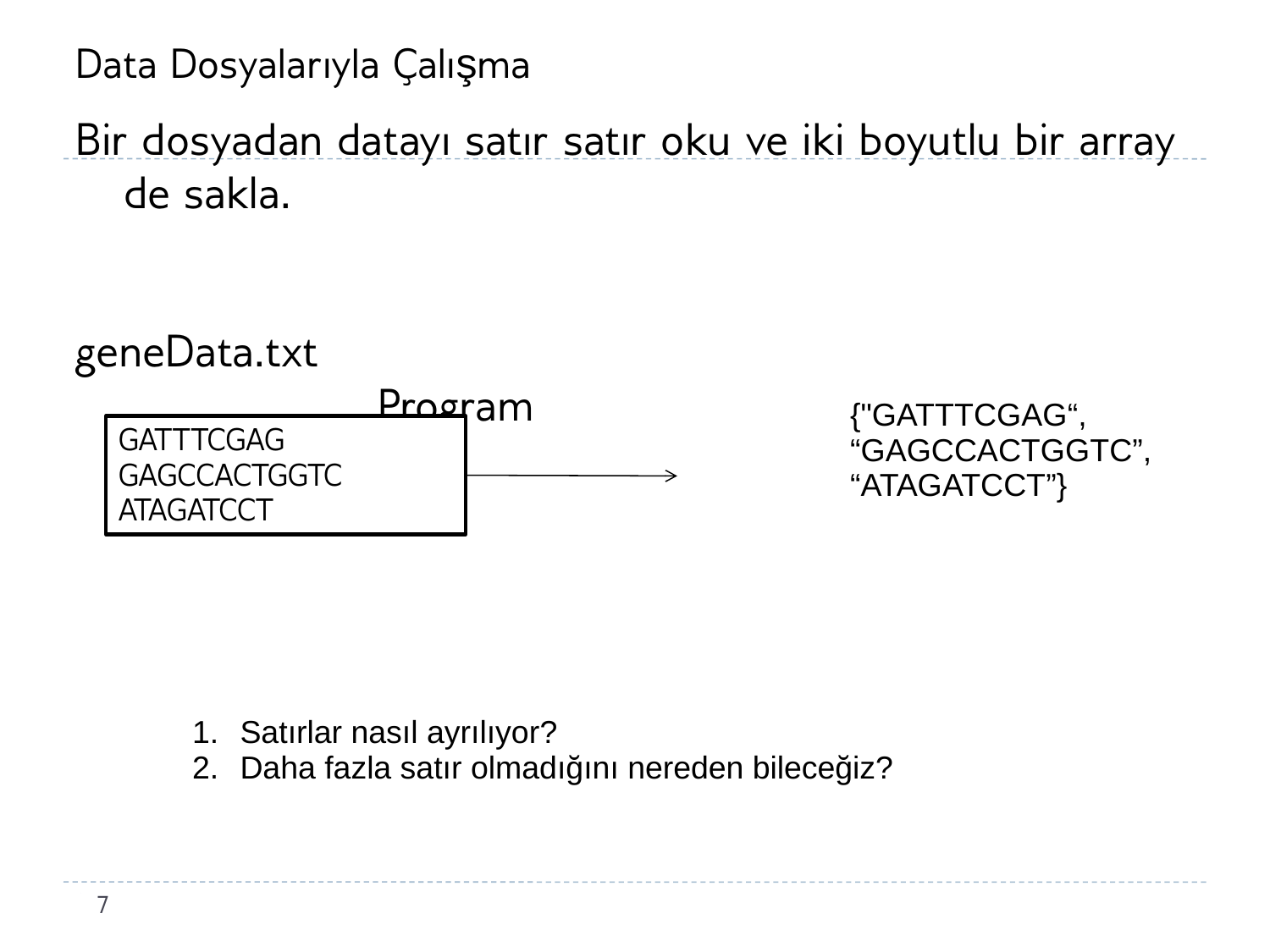

# Data Dosyalarıyla Çalışma
Bir dosyadan datayı satır satır oku ve iki boyutlu bir array de sakla.

geneData.txt									Program

{"GATTTCGAG“,
“GAGCCACTGGTC”,
“ATAGATCCT”}

GATTTCGAG
GAGCCACTGGTC
ATAGATCCT
Satırlar nasıl ayrılıyor?
Daha fazla satır olmadığını nereden bileceğiz?
7